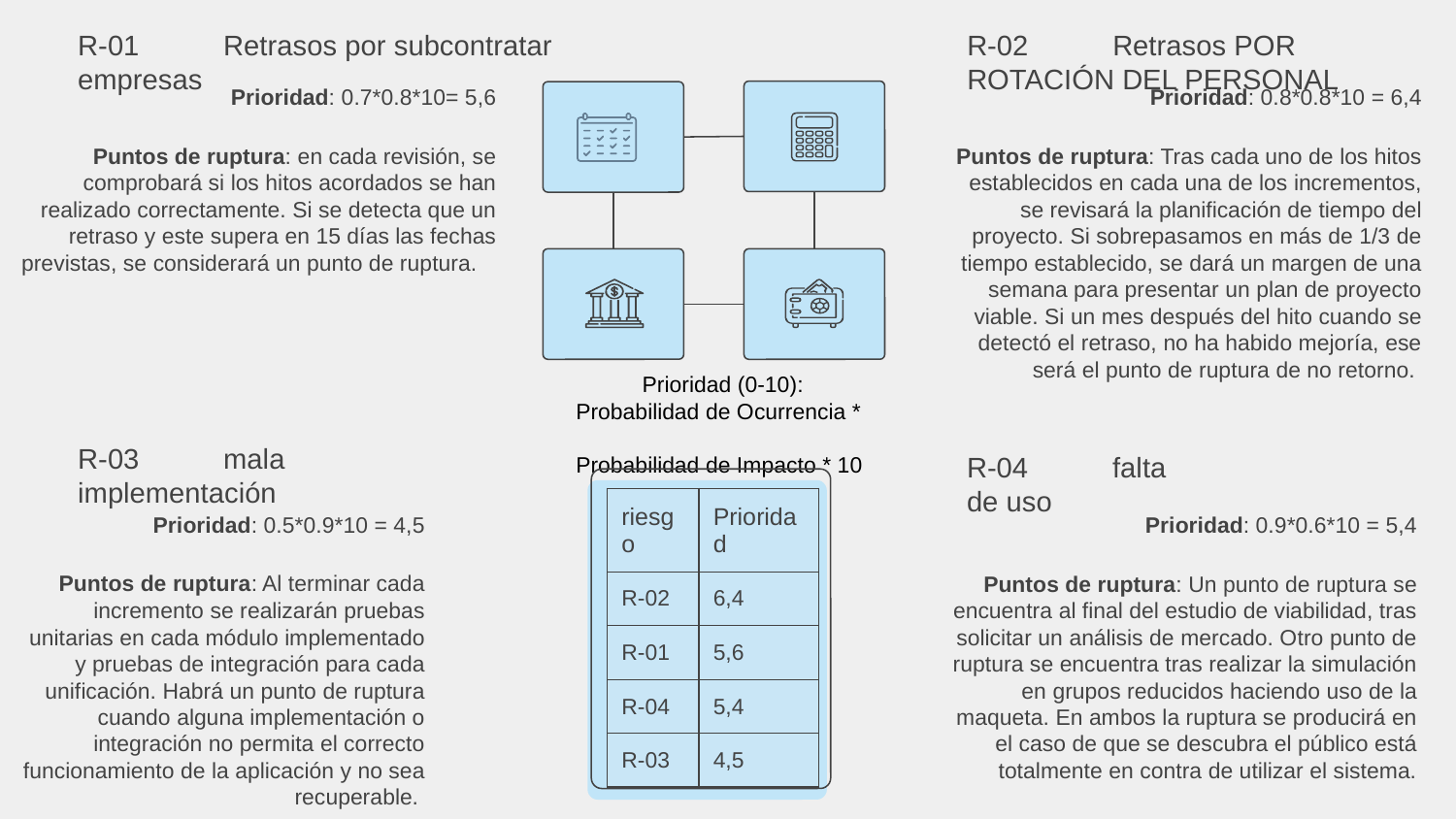

R-01	Retrasos por subcontratar empresas
R-02	Retrasos POR ROTACIÓN DEL PERSONAL
Prioridad: 0.7*0.8*10= 5,6
Puntos de ruptura: en cada revisión, se comprobará si los hitos acordados se han realizado correctamente. Si se detecta que un retraso y este supera en 15 días las fechas previstas, se considerará un punto de ruptura.
Prioridad: 0.8*0.8*10 = 6,4
Puntos de ruptura: Tras cada uno de los hitos establecidos en cada una de los incrementos, se revisará la planificación de tiempo del proyecto. Si sobrepasamos en más de 1/3 de tiempo establecido, se dará un margen de una semana para presentar un plan de proyecto viable. Si un mes después del hito cuando se detectó el retraso, no ha habido mejoría, ese será el punto de ruptura de no retorno.

Prioridad (0-10):
 Probabilidad de Ocurrencia *
 Probabilidad de Impacto * 10

R-03	mala implementación

R-04	falta de uso

| riesgo | Prioridad |
| --- | --- |
| R-02 | 6,4 |
| R-01 | 5,6 |
| R-04 | 5,4 |
| R-03 | 4,5 |
Prioridad: 0.5*0.9*10 = 4,5
Puntos de ruptura: Al terminar cada incremento se realizarán pruebas unitarias en cada módulo implementado y pruebas de integración para cada unificación. Habrá un punto de ruptura cuando alguna implementación o integración no permita el correcto funcionamiento de la aplicación y no sea recuperable.

Prioridad: 0.9*0.6*10 = 5,4
Puntos de ruptura: Un punto de ruptura se encuentra al final del estudio de viabilidad, tras solicitar un análisis de mercado. Otro punto de ruptura se encuentra tras realizar la simulación en grupos reducidos haciendo uso de la maqueta. En ambos la ruptura se producirá en el caso de que se descubra el público está totalmente en contra de utilizar el sistema.